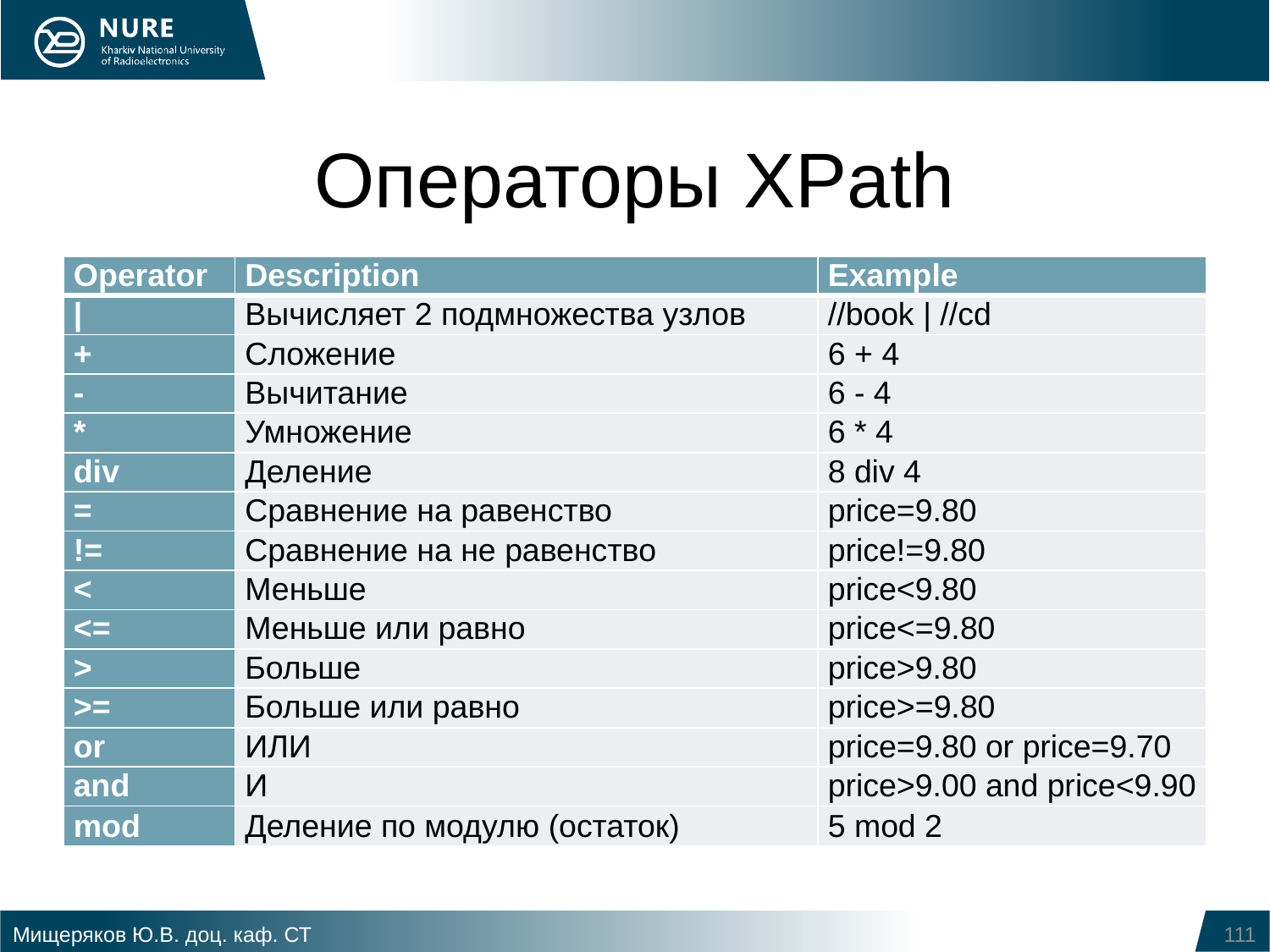

# Операторы XPath
| Operator | Description | Example |
| --- | --- | --- |
| | | Вычисляет 2 подмножества узлов | //book | //cd |
| + | Сложение | 6 + 4 |
| - | Вычитание | 6 - 4 |
| \* | Умножение | 6 \* 4 |
| div | Деление | 8 div 4 |
| = | Сравнение на равенство | price=9.80 |
| != | Сравнение на не равенство | price!=9.80 |
| < | Меньше | price<9.80 |
| <= | Меньше или равно | price<=9.80 |
| > | Больше | price>9.80 |
| >= | Больше или равно | price>=9.80 |
| or | ИЛИ | price=9.80 or price=9.70 |
| and | И | price>9.00 and price<9.90 |
| mod | Деление по модулю (остаток) | 5 mod 2 |
Мищеряков Ю.В. доц. каф. СТ
111